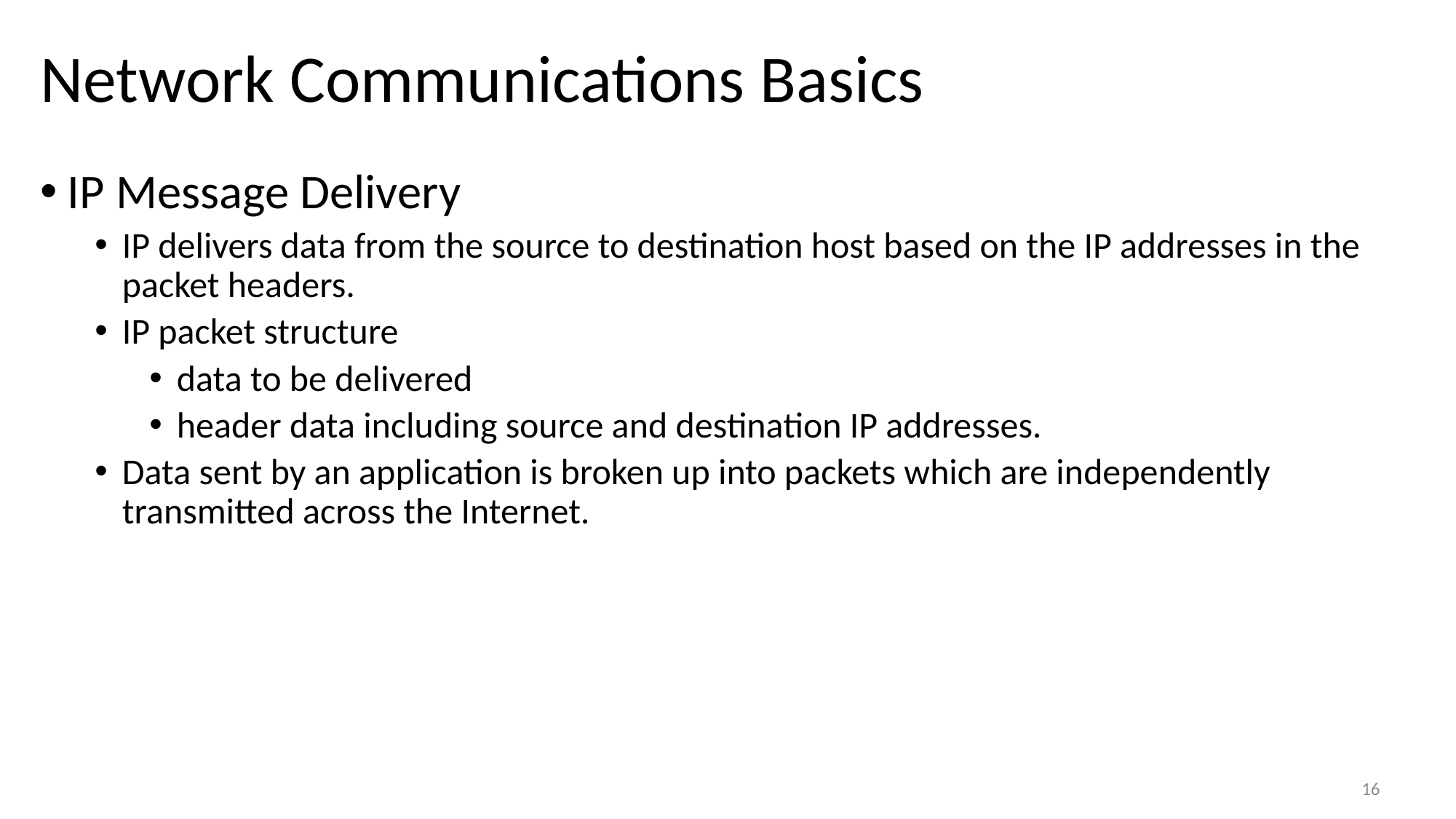

# Network Communications Basics
IP Message Delivery
IP delivers data from the source to destination host based on the IP addresses in the packet headers.
IP packet structure
data to be delivered
header data including source and destination IP addresses.
Data sent by an application is broken up into packets which are independently transmitted across the Internet.